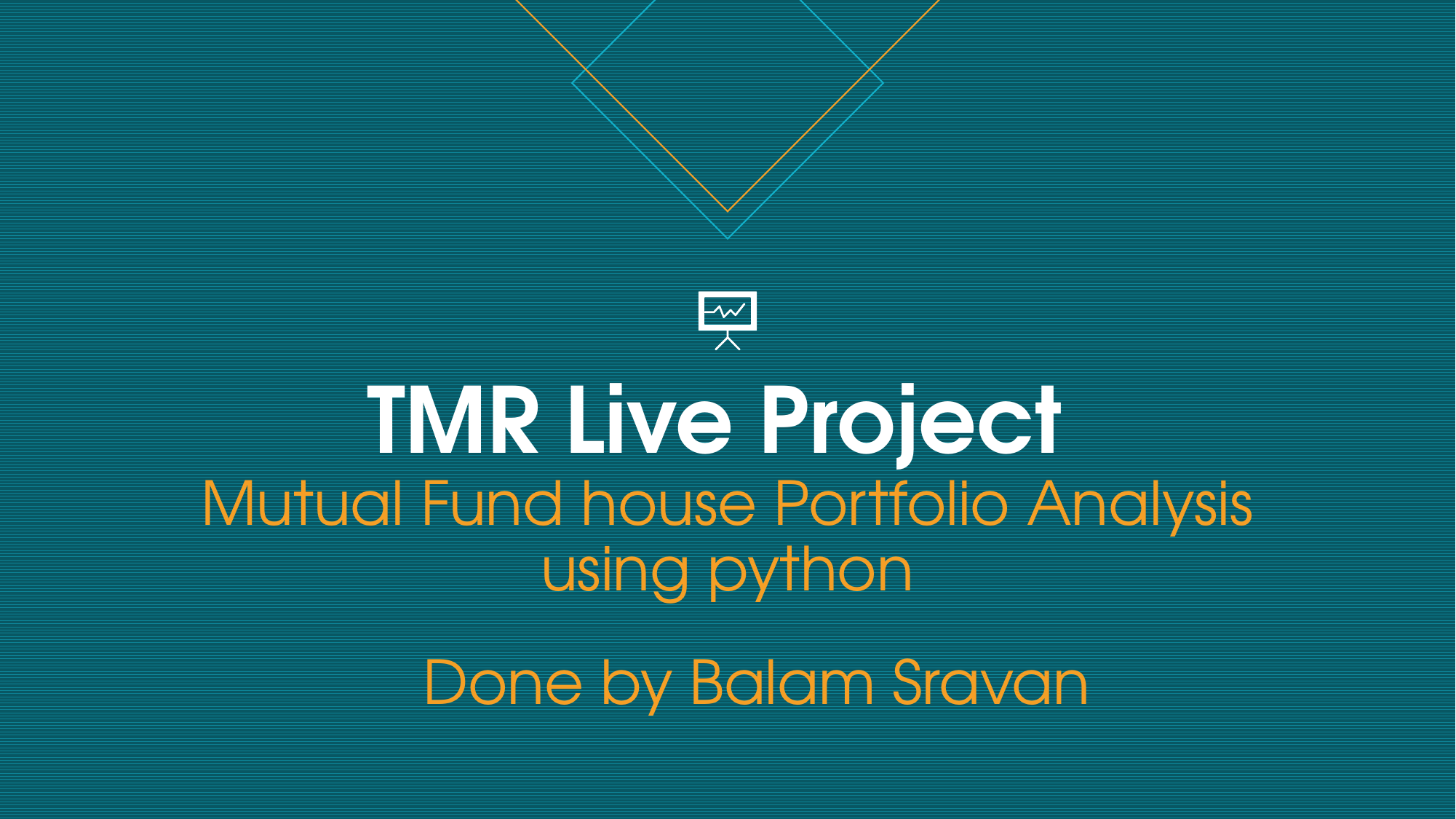

# TMR Live Project Mutual Fund house Portfolio Analysis using python
Done by Balam Sravan